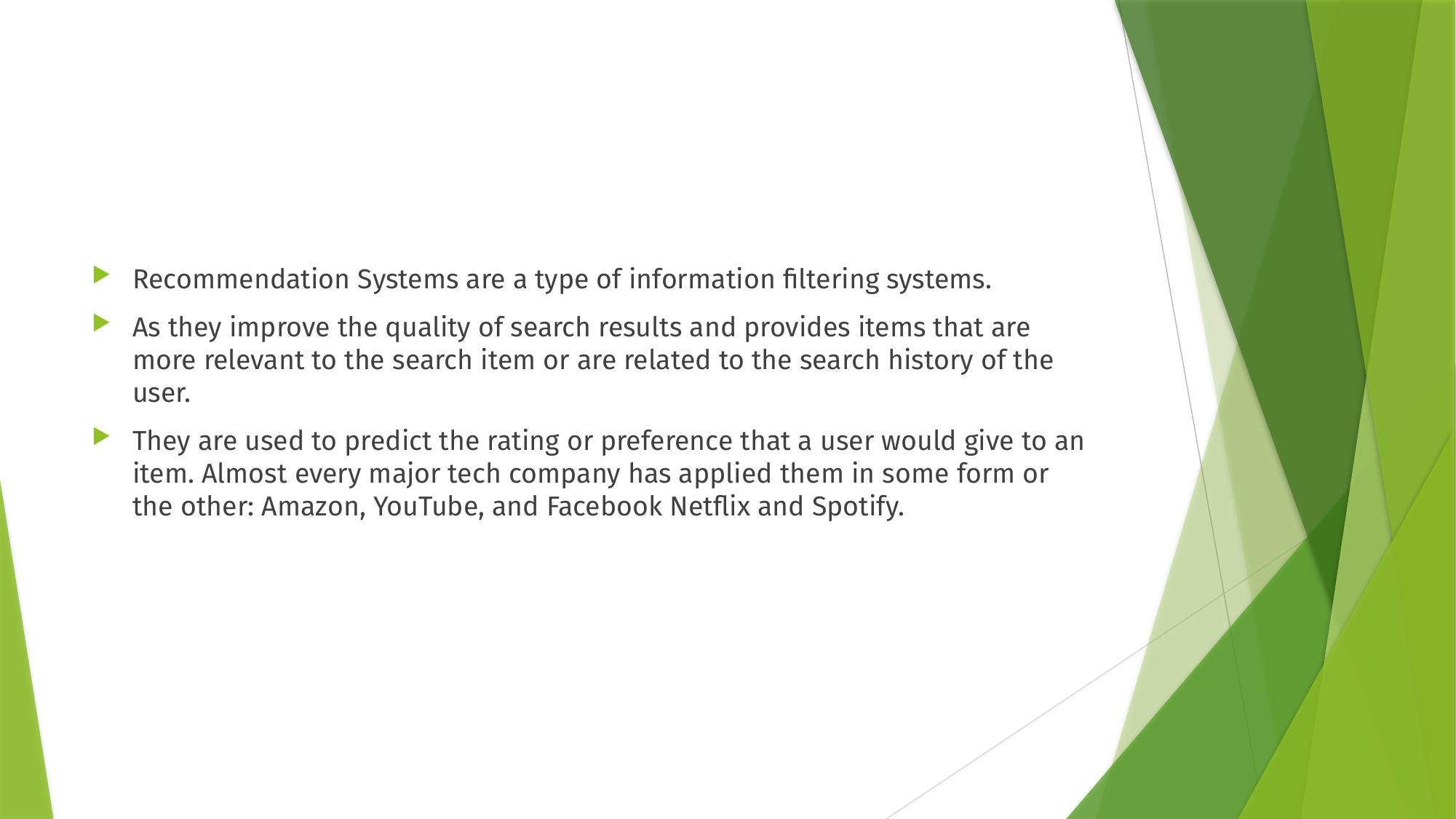

Recommendation Systems are a type of information filtering systems.
As they improve the quality of search results and provides items that are more relevant to the search item or are related to the search history of the user.
They are used to predict the rating or preference that a user would give to an item. Almost every major tech company has applied them in some form or the other: Amazon, YouTube, and Facebook Netflix and Spotify.